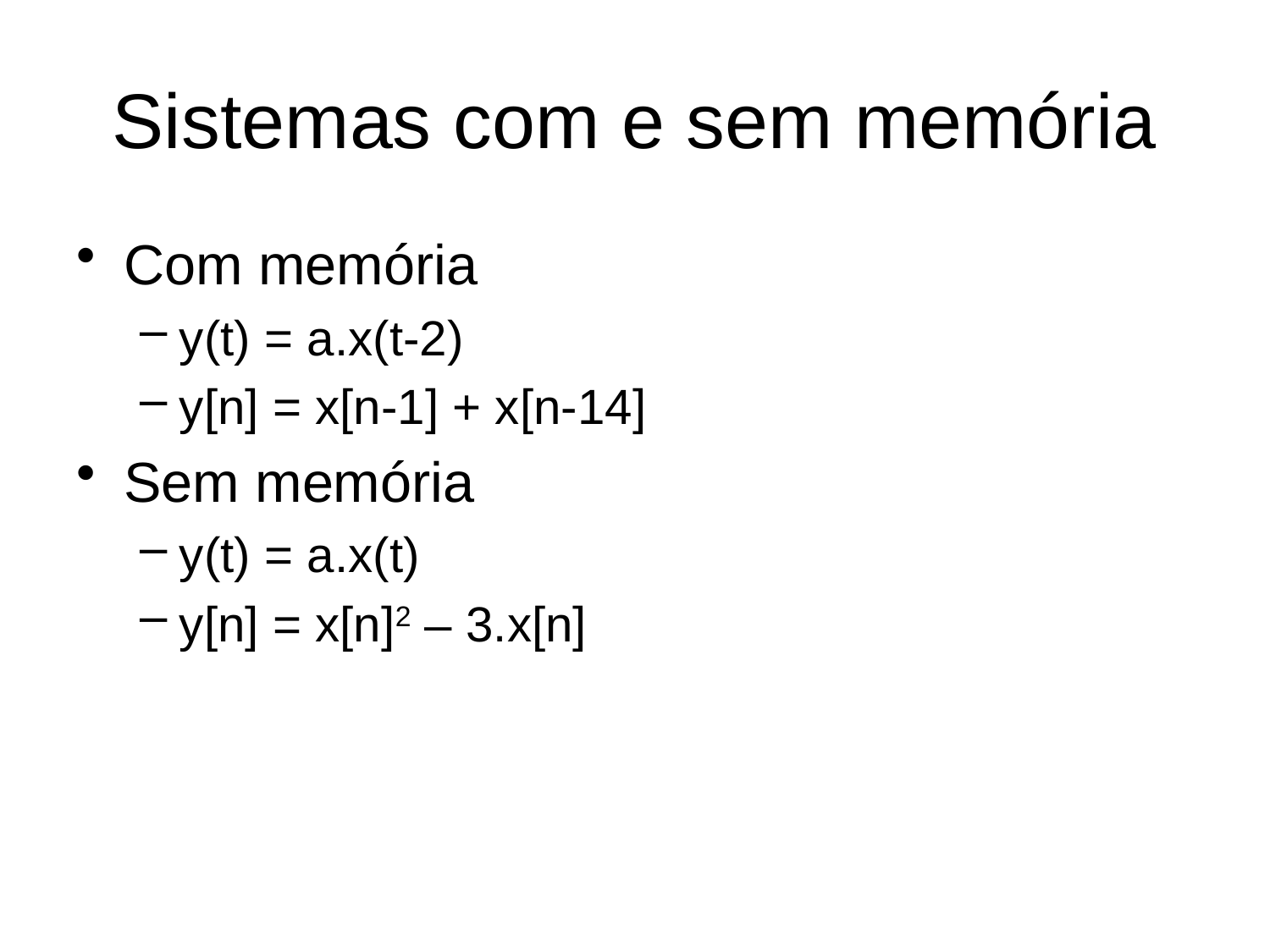

# Sistemas com e sem memória
Com memória
y(t) = a.x(t-2)
y[n] = x[n-1] + x[n-14]
Sem memória
y(t) = a.x(t)
y[n] = x[n]2 – 3.x[n]